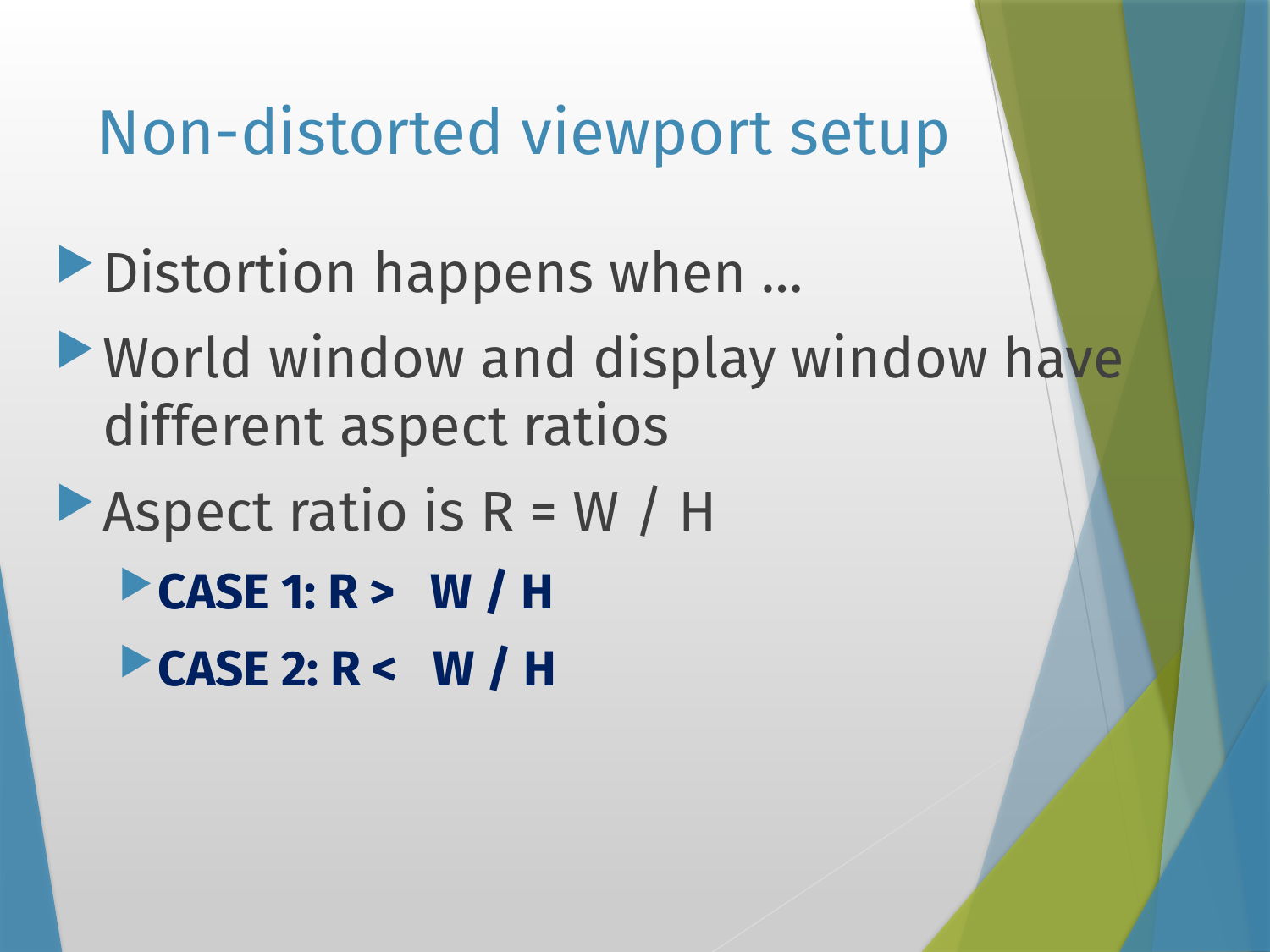

# Non-distorted viewport setup
Distortion happens when …
World window and display window have different aspect ratios
Aspect ratio is R = W / H
CASE 1: R >   W / H
CASE 2: R <   W / H

Instructor: Sabina Irum
26